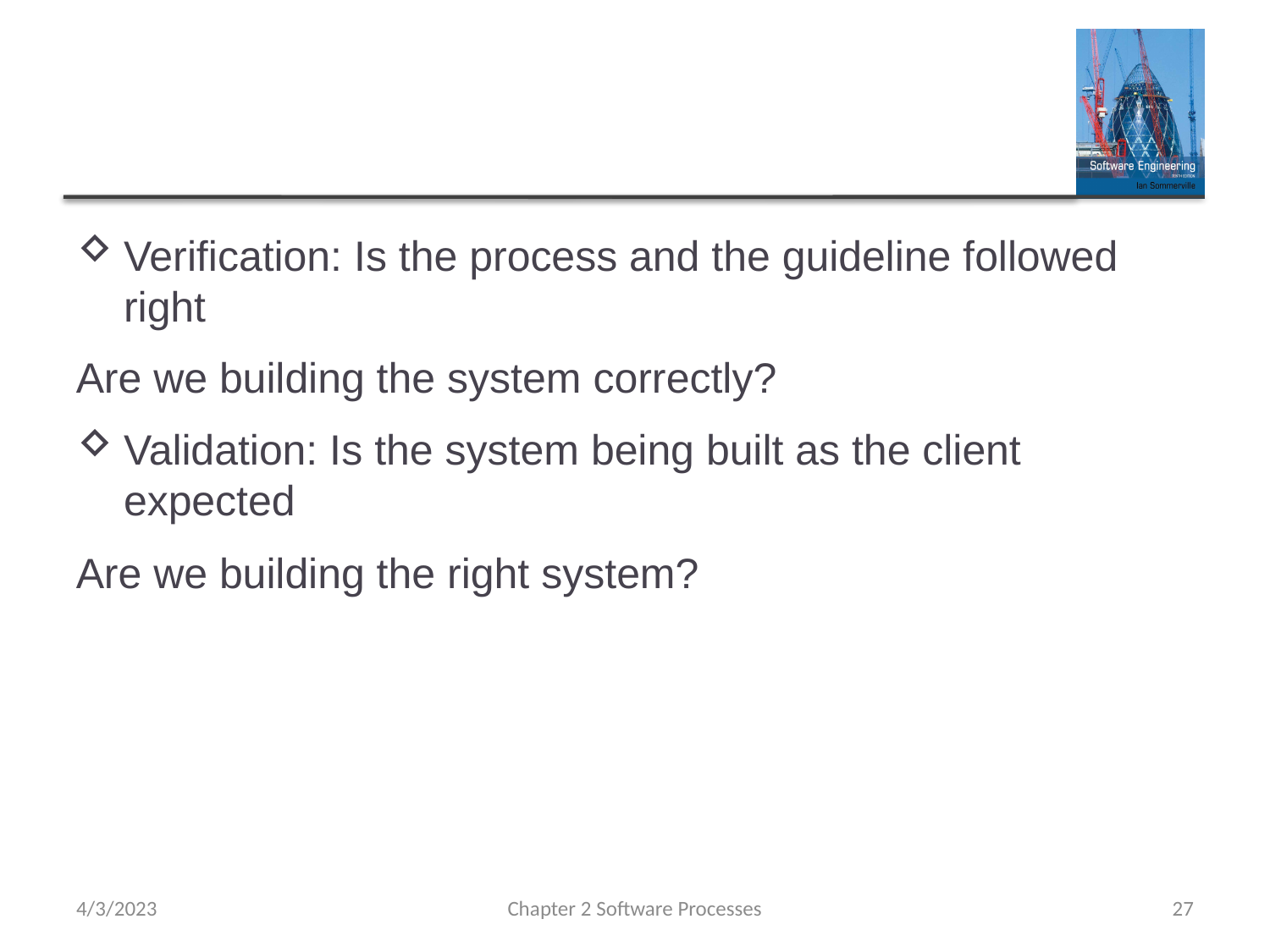

#
Verification: Is the process and the guideline followed right
Are we building the system correctly?
Validation: Is the system being built as the client expected
Are we building the right system?

4/3/2023
Chapter 2 Software Processes
27